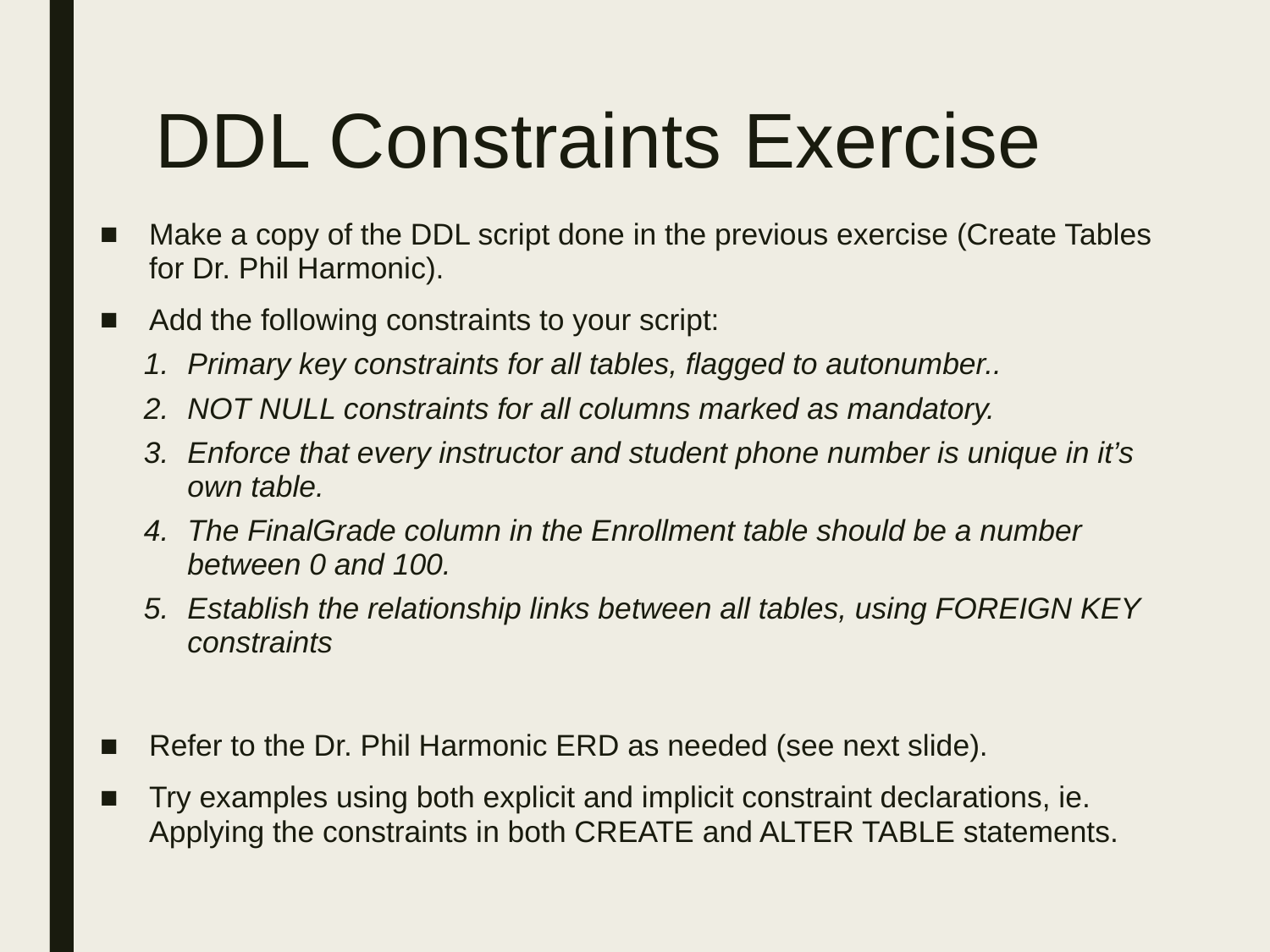

# DDL Constraints Exercise
Make a copy of the DDL script done in the previous exercise (Create Tables for Dr. Phil Harmonic).
Add the following constraints to your script:
Primary key constraints for all tables, flagged to autonumber..
NOT NULL constraints for all columns marked as mandatory.
Enforce that every instructor and student phone number is unique in it’s own table.
The FinalGrade column in the Enrollment table should be a number between 0 and 100.
Establish the relationship links between all tables, using FOREIGN KEY constraints

Refer to the Dr. Phil Harmonic ERD as needed (see next slide).
Try examples using both explicit and implicit constraint declarations, ie. Applying the constraints in both CREATE and ALTER TABLE statements.